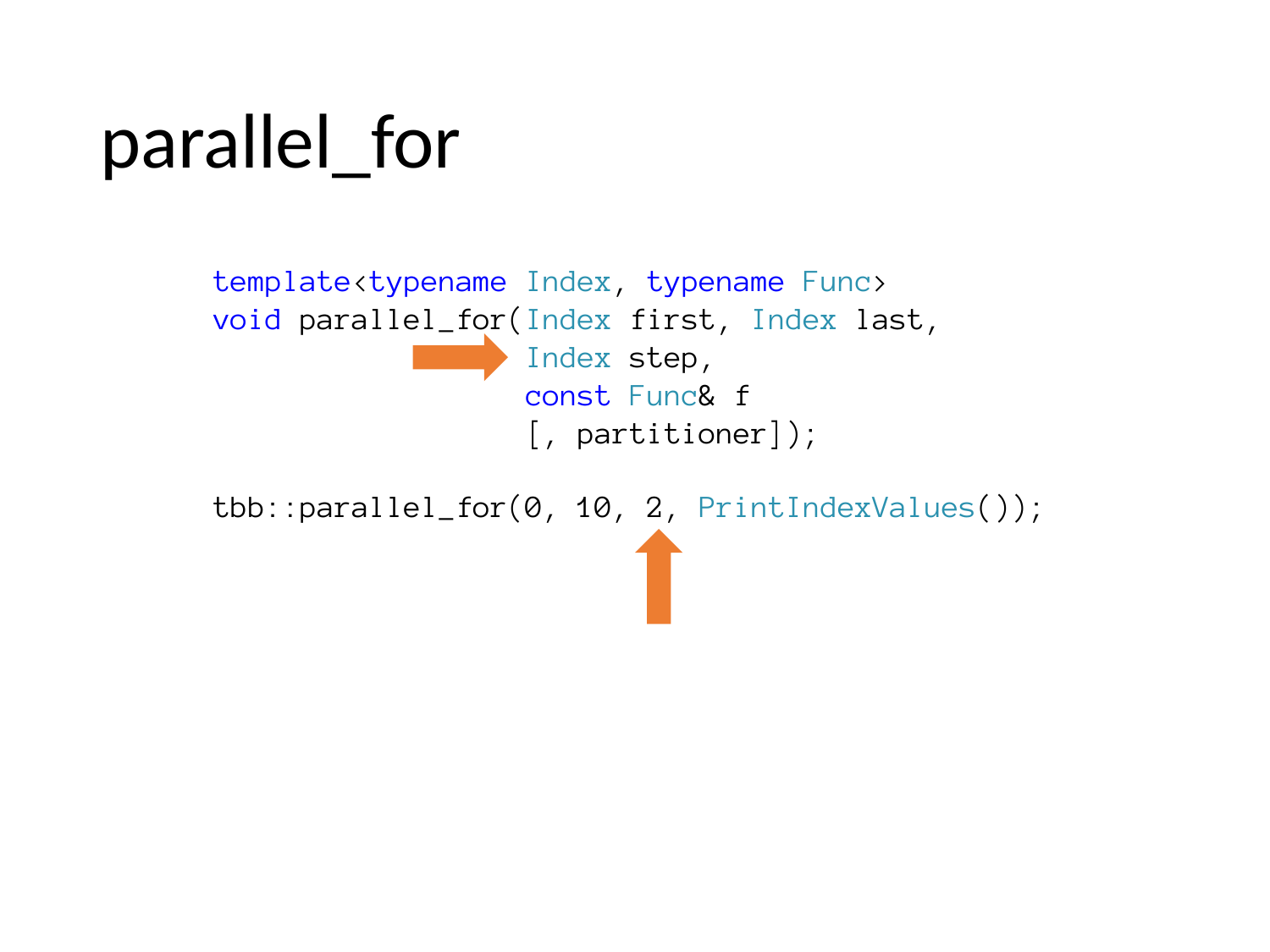

# parallel_for
template<typename Index, typename Func>
void parallel_for(Index first, Index last,
                  Index step,
                  const Func& f
                  [, partitioner]);

tbb::parallel_for(0, 10, 2, PrintIndexValues());